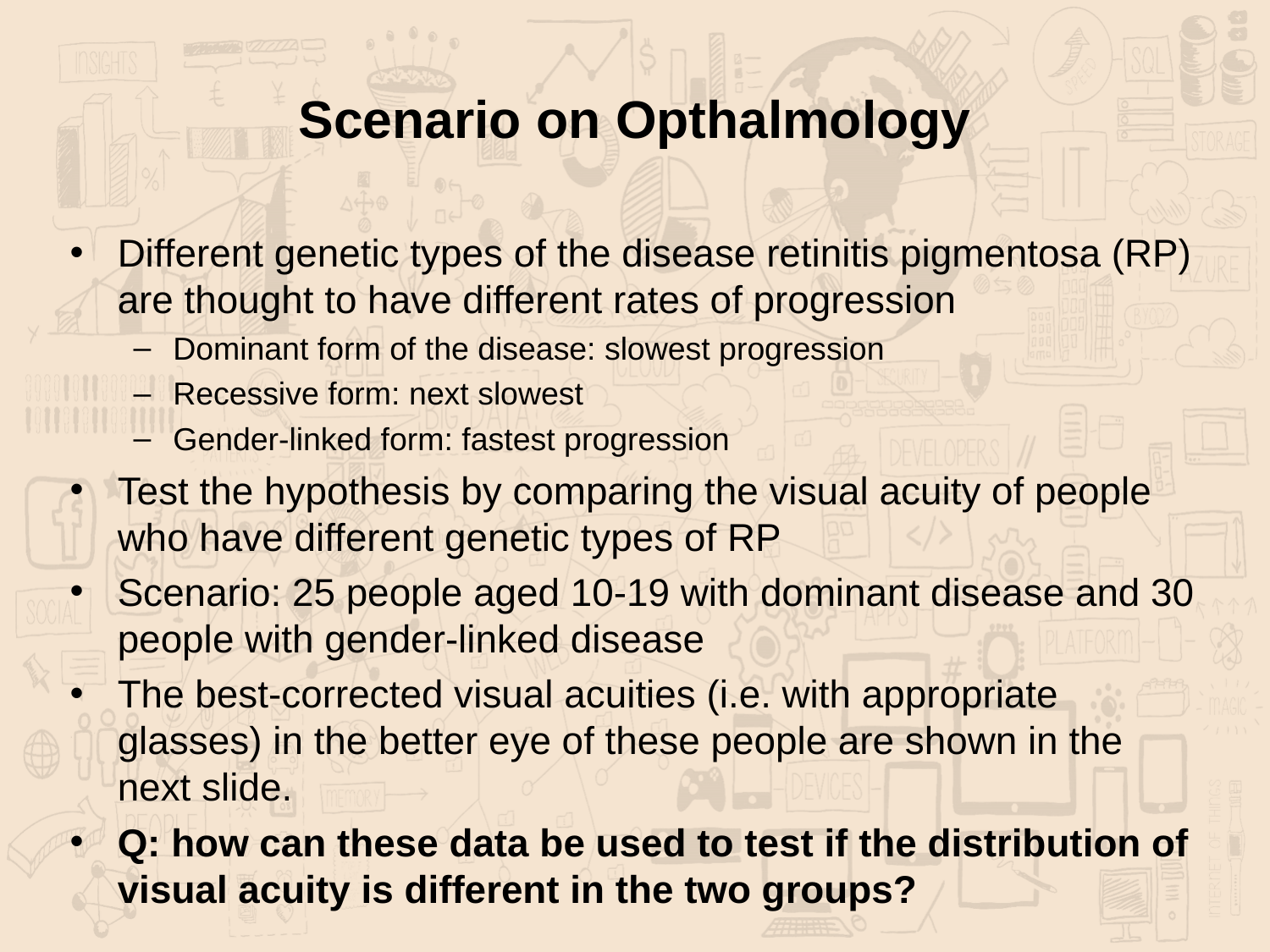

# Scenario on Opthalmology
Different genetic types of the disease retinitis pigmentosa (RP) are thought to have different rates of progression
Dominant form of the disease: slowest progression
Recessive form: next slowest
Gender-linked form: fastest progression
Test the hypothesis by comparing the visual acuity of people who have different genetic types of RP
Scenario: 25 people aged 10-19 with dominant disease and 30 people with gender-linked disease
The best-corrected visual acuities (i.e. with appropriate glasses) in the better eye of these people are shown in the next slide.
Q: how can these data be used to test if the distribution of visual acuity is different in the two groups?